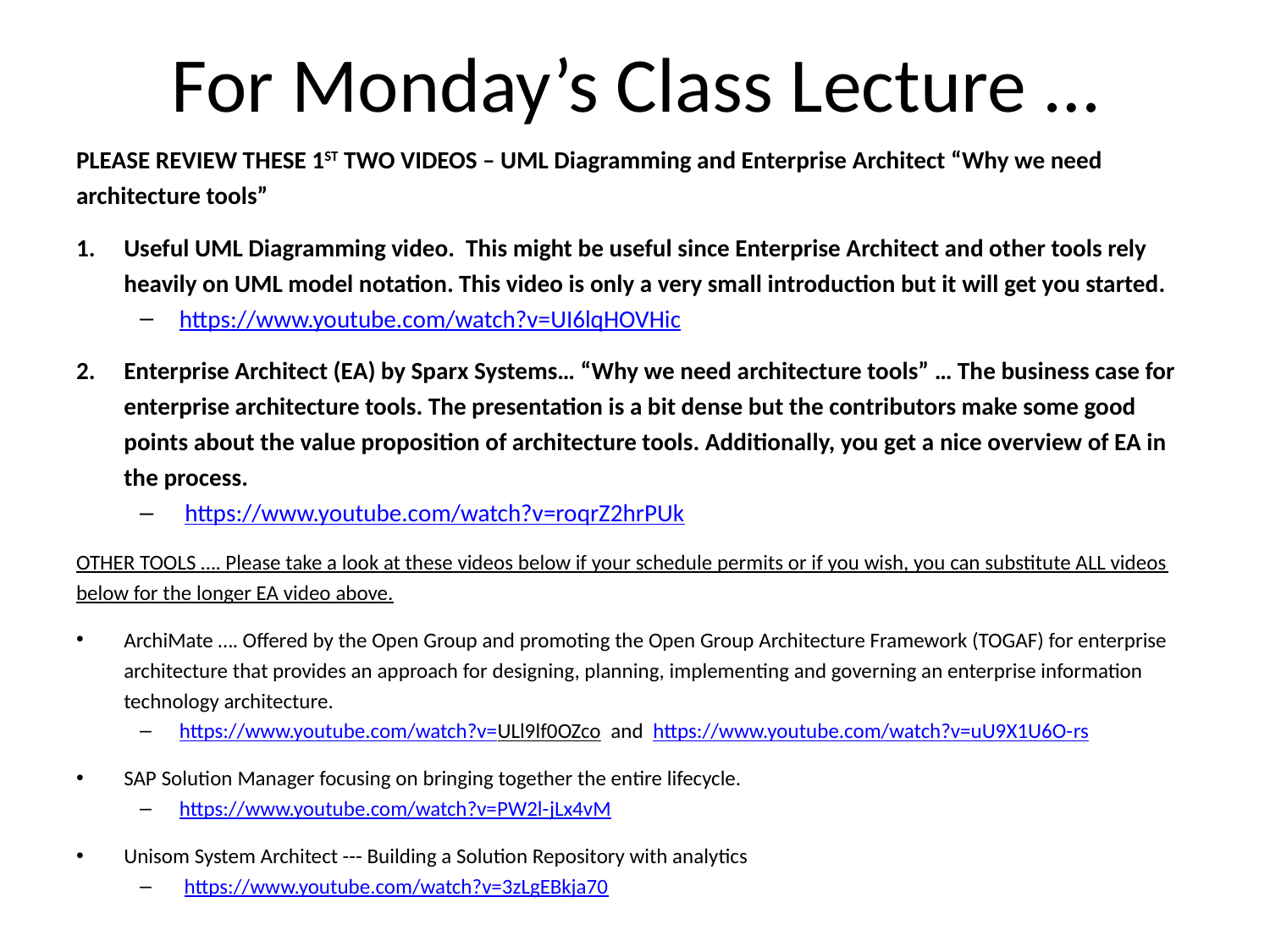

# For Monday’s Class Lecture …
PLEASE REVIEW THESE 1ST TWO VIDEOS – UML Diagramming and Enterprise Architect “Why we need architecture tools”
Useful UML Diagramming video.  This might be useful since Enterprise Architect and other tools rely heavily on UML model notation. This video is only a very small introduction but it will get you started.
https://www.youtube.com/watch?v=UI6lqHOVHic
Enterprise Architect (EA) by Sparx Systems… “Why we need architecture tools” … The business case for enterprise architecture tools. The presentation is a bit dense but the contributors make some good points about the value proposition of architecture tools. Additionally, you get a nice overview of EA in the process.
 https://www.youtube.com/watch?v=roqrZ2hrPUk
OTHER TOOLS …. Please take a look at these videos below if your schedule permits or if you wish, you can substitute ALL videos below for the longer EA video above.
ArchiMate …. Offered by the Open Group and promoting the Open Group Architecture Framework (TOGAF) for enterprise architecture that provides an approach for designing, planning, implementing and governing an enterprise information technology architecture.
https://www.youtube.com/watch?v=ULl9lf0OZco  and  https://www.youtube.com/watch?v=uU9X1U6O-rs
SAP Solution Manager focusing on bringing together the entire lifecycle.
https://www.youtube.com/watch?v=PW2l-jLx4vM
Unisom System Architect --- Building a Solution Repository with analytics
 https://www.youtube.com/watch?v=3zLgEBkja70